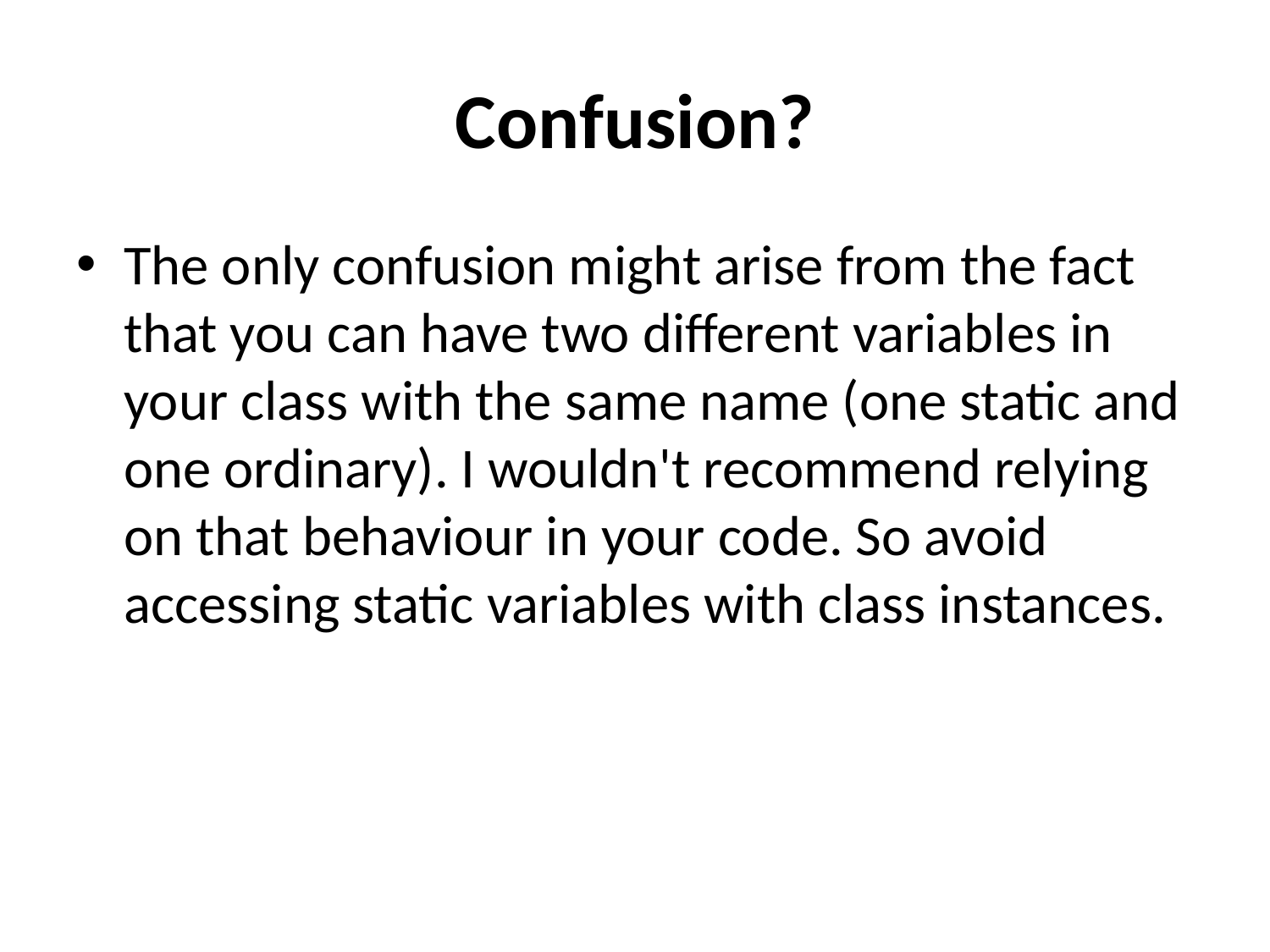

# Confusion?
The only confusion might arise from the fact that you can have two different variables in your class with the same name (one static and one ordinary). I wouldn't recommend relying on that behaviour in your code. So avoid accessing static variables with class instances.